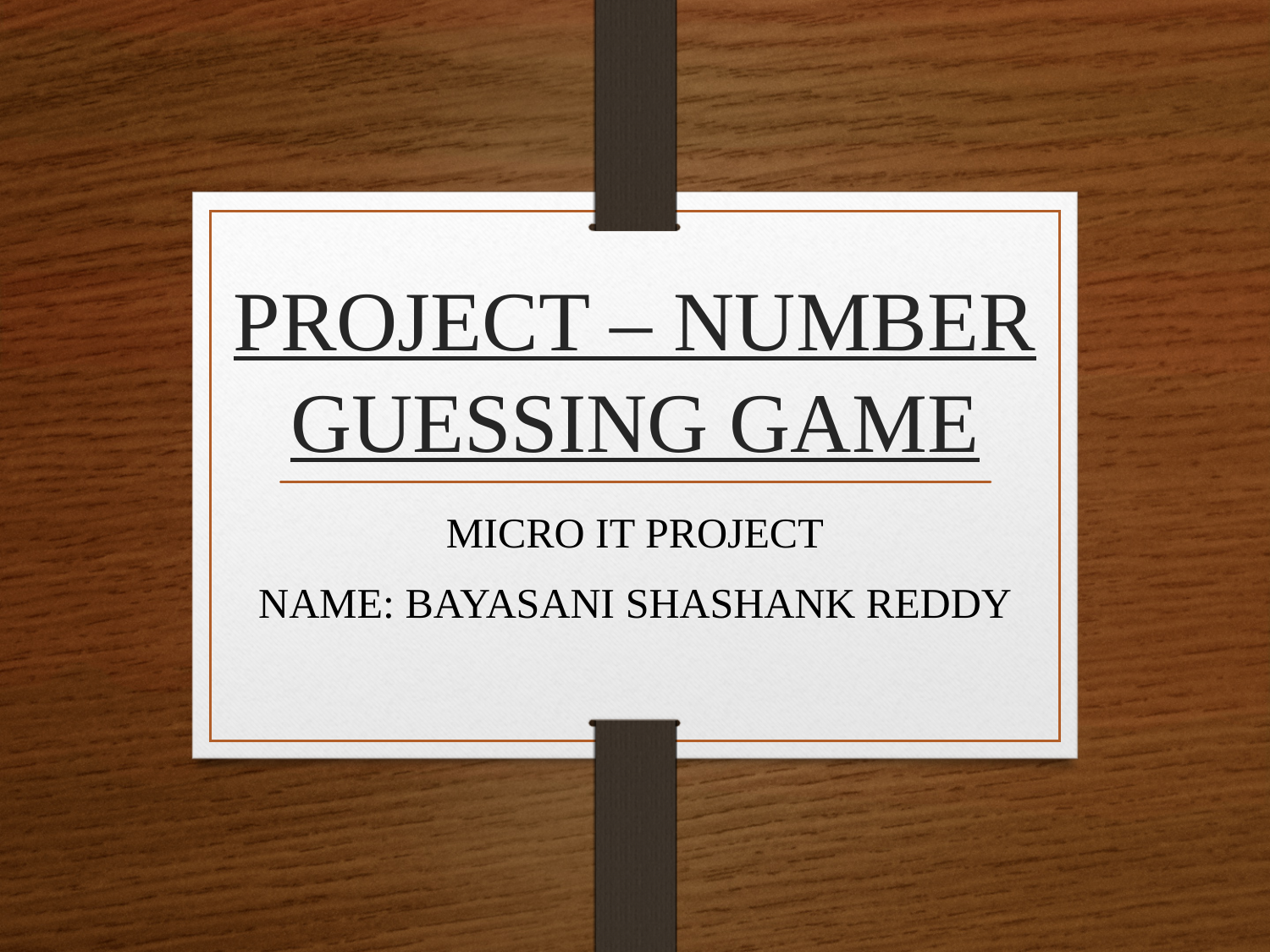

# PROJECT – NUMBER GUESSING GAME
MICRO IT PROJECT
NAME: BAYASANI SHASHANK REDDY